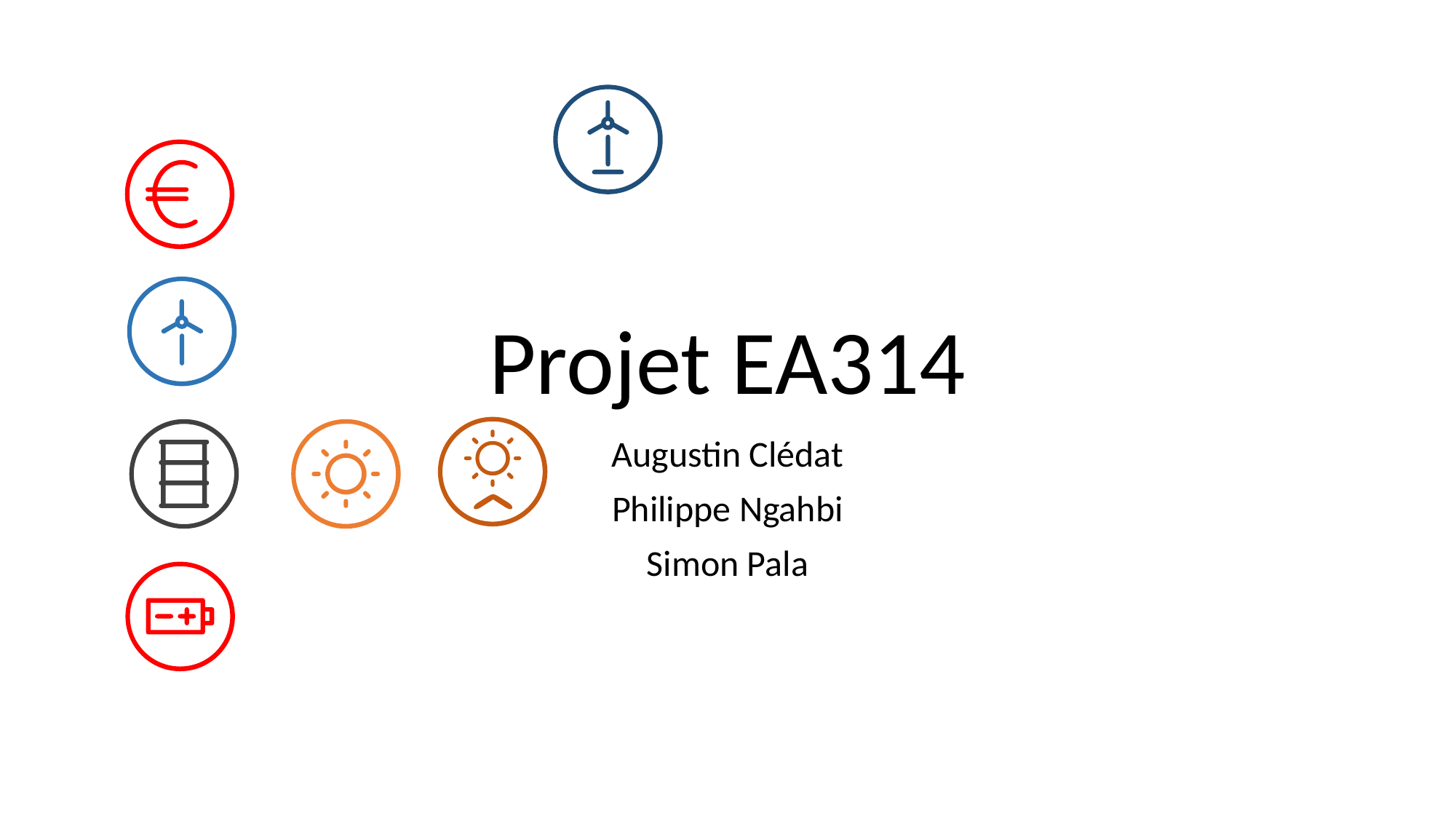

# Projet EA314

Augustin Clédat
Philippe Ngahbi
Simon Pala